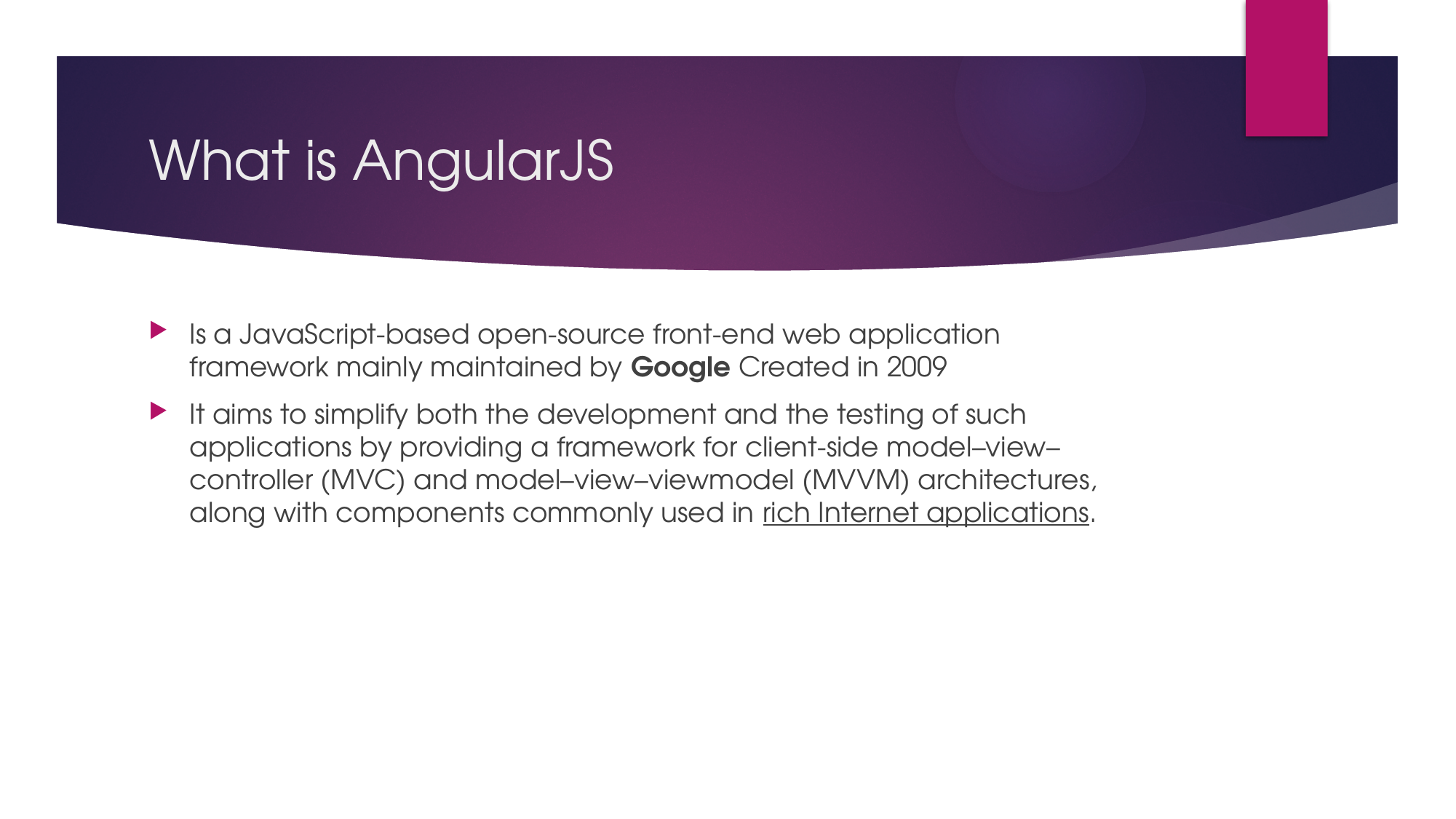

# What is AngularJS
Is a JavaScript-based open-source front-end web application framework mainly maintained by Google Created in 2009
It aims to simplify both the development and the testing of such applications by providing a framework for client-side model–view–controller (MVC) and model–view–viewmodel (MVVM) architectures, along with components commonly used in rich Internet applications.